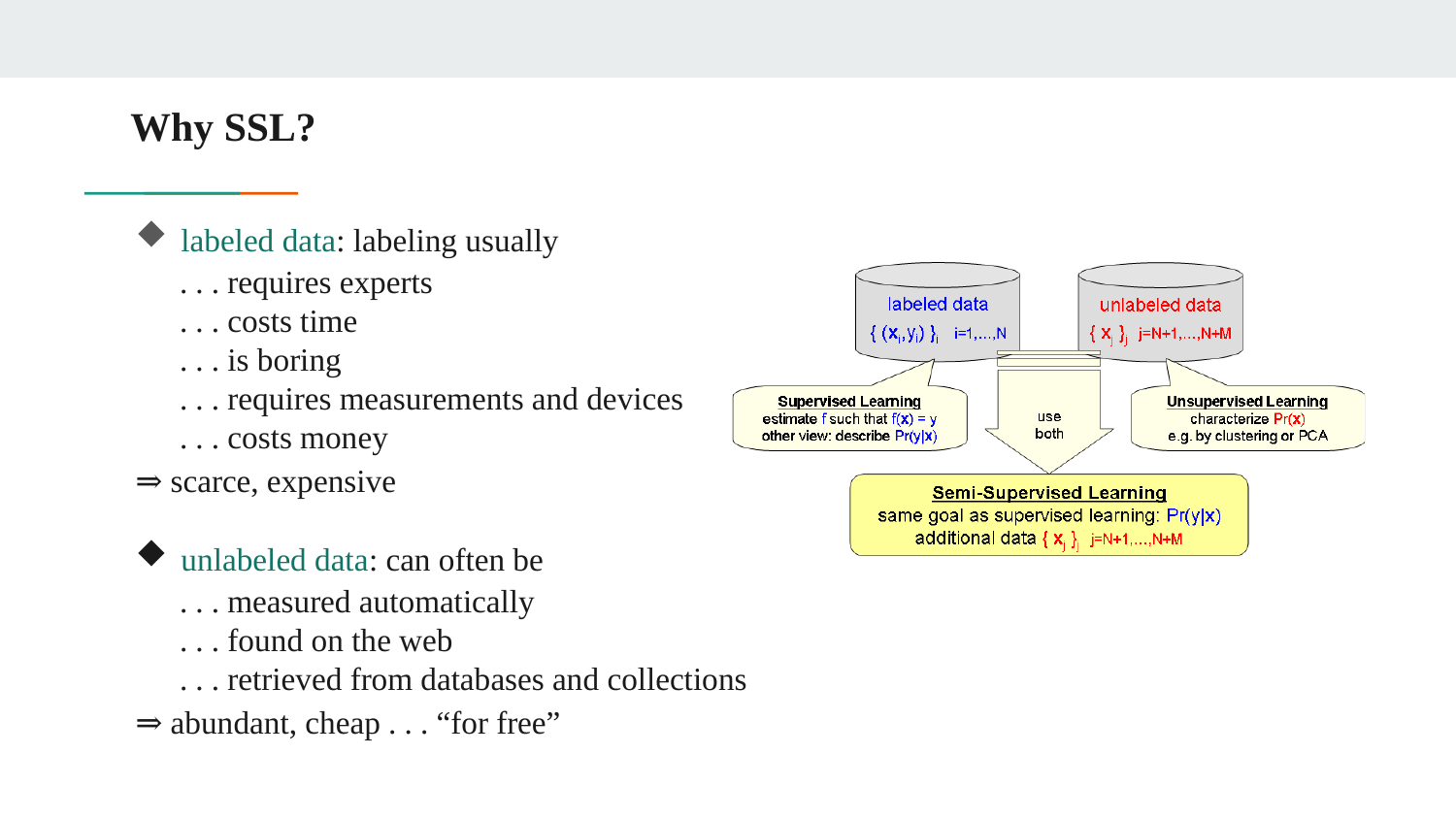

# Why SSL?
labeled data: labeling usually
. . . requires experts
. . . costs time
. . . is boring
. . . requires measurements and devices
. . . costs money
⇒ scarce, expensive

unlabeled data: can often be
. . . measured automatically
. . . found on the web
. . . retrieved from databases and collections
⇒ abundant, cheap . . . “for free”